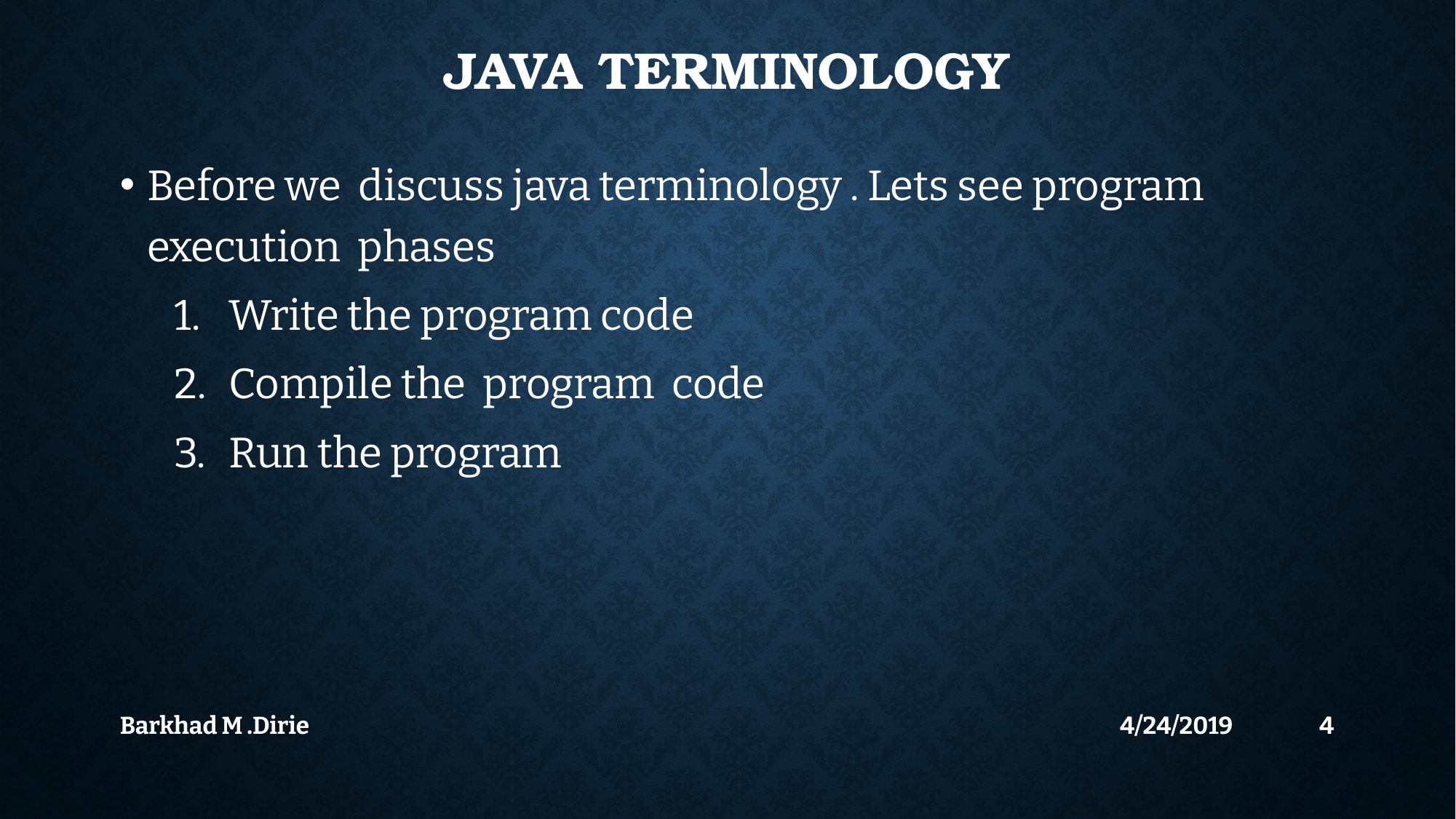

# Java Terminology
Before we  discuss java terminology . Lets see program execution  phases
Write the program code
Compile the  program  code
Run the program
Barkhad M .Dirie
4/24/2019
4